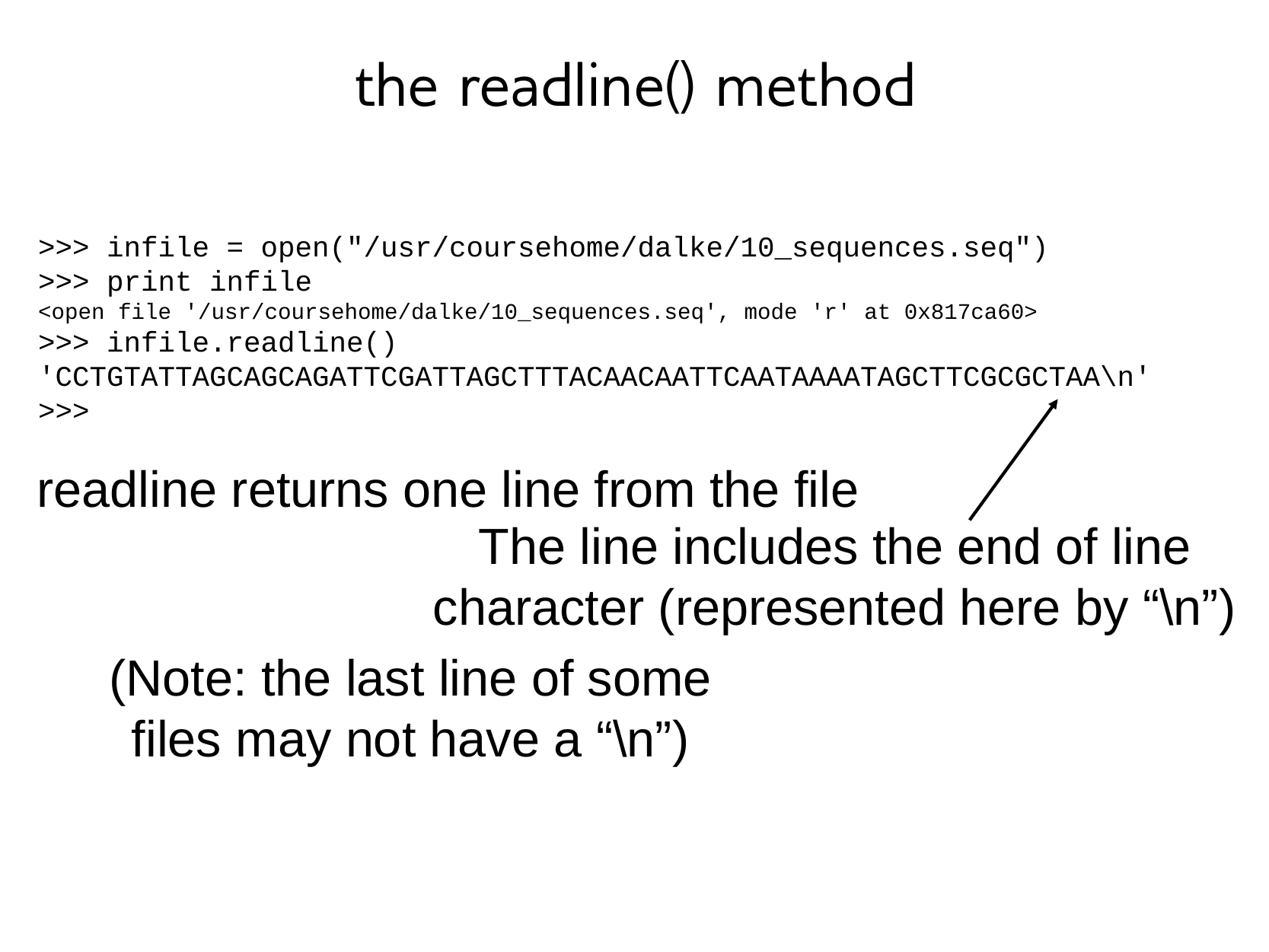

# the readline() method
>>> infile = open("/usr/coursehome/dalke/10_sequences.seq")
>>> print infile
<open file '/usr/coursehome/dalke/10_sequences.seq', mode 'r' at 0x817ca60>
>>> infile.readline()
'CCTGTATTAGCAGCAGATTCGATTAGCTTTACAACAATTCAATAAAATAGCTTCGCGCTAA\n'
>>>
readline returns one line from the file
The line includes the end of line character (represented here by “\n”)
(Note: the last line of some files may not have a “\n”)